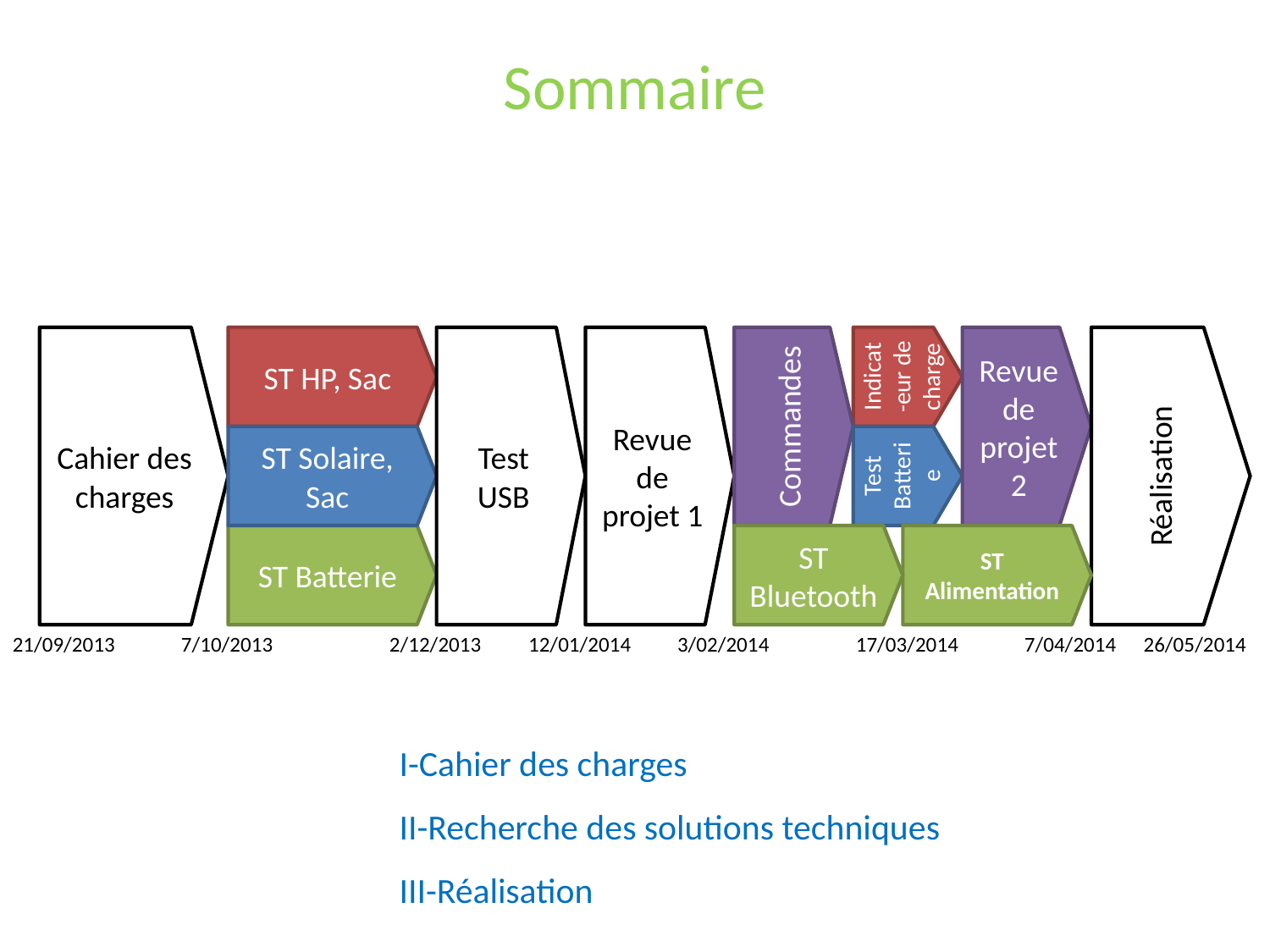

Sommaire
Cahier des charges
ST HP, Sac
Test USB
Revue de projet 1
Commandes
Indicat-eur de charge
Revue de projet 2
Réalisation
ST Solaire, Sac
Test
Batterie
ST Batterie
ST Bluetooth
ST Alimentation
21/09/2013
7/10/2013
2/12/2013
12/01/2014
3/02/2014
17/03/2014
7/04/2014
26/05/2014
I-Cahier des charges
II-Recherche des solutions techniques
III-Réalisation